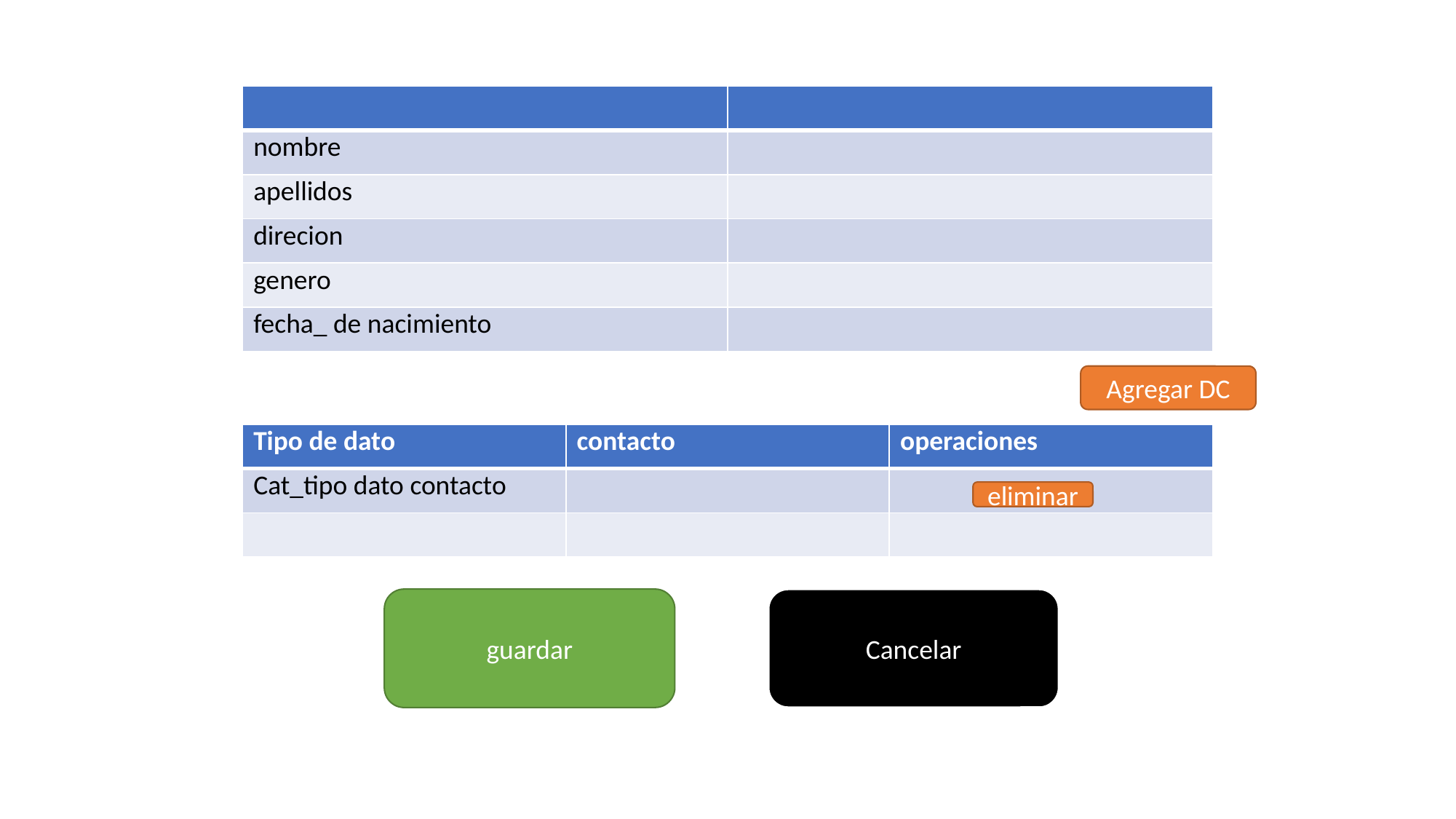

|  |  |
| --- | --- |
| nombre |  |
| apellidos |  |
| direcion |  |
| genero |  |
| fecha\_ de nacimiento |  |
Agregar DC
| Tipo de dato | contacto | operaciones |
| --- | --- | --- |
| Cat\_tipo dato contacto |  |  |
|  |  |  |
eliminar
Cancelar
guardar